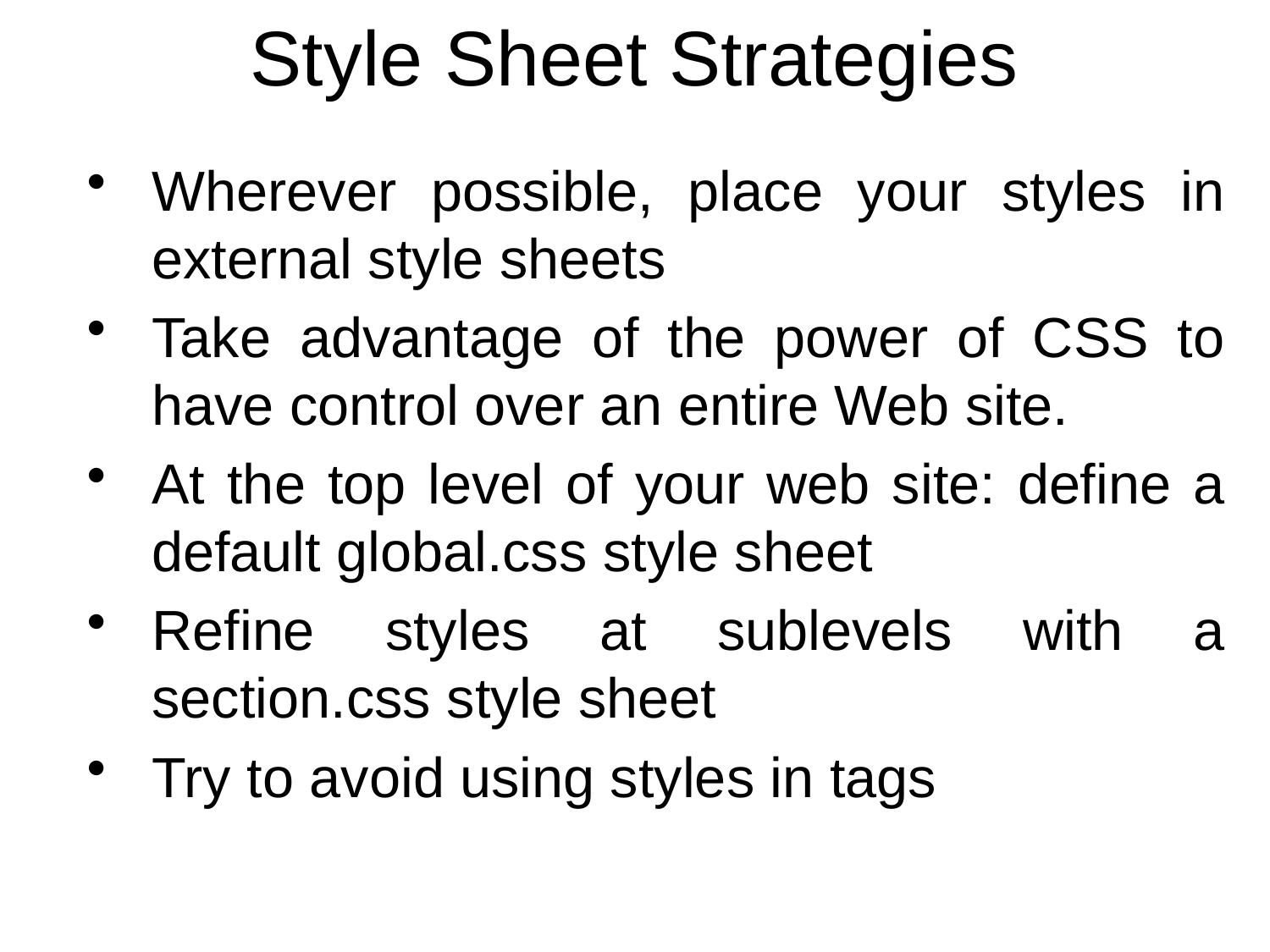

# Style Sheet Strategies
Wherever possible, place your styles in external style sheets
Take advantage of the power of CSS to have control over an entire Web site.
At the top level of your web site: define a default global.css style sheet
Refine styles at sublevels with a section.css style sheet
Try to avoid using styles in tags